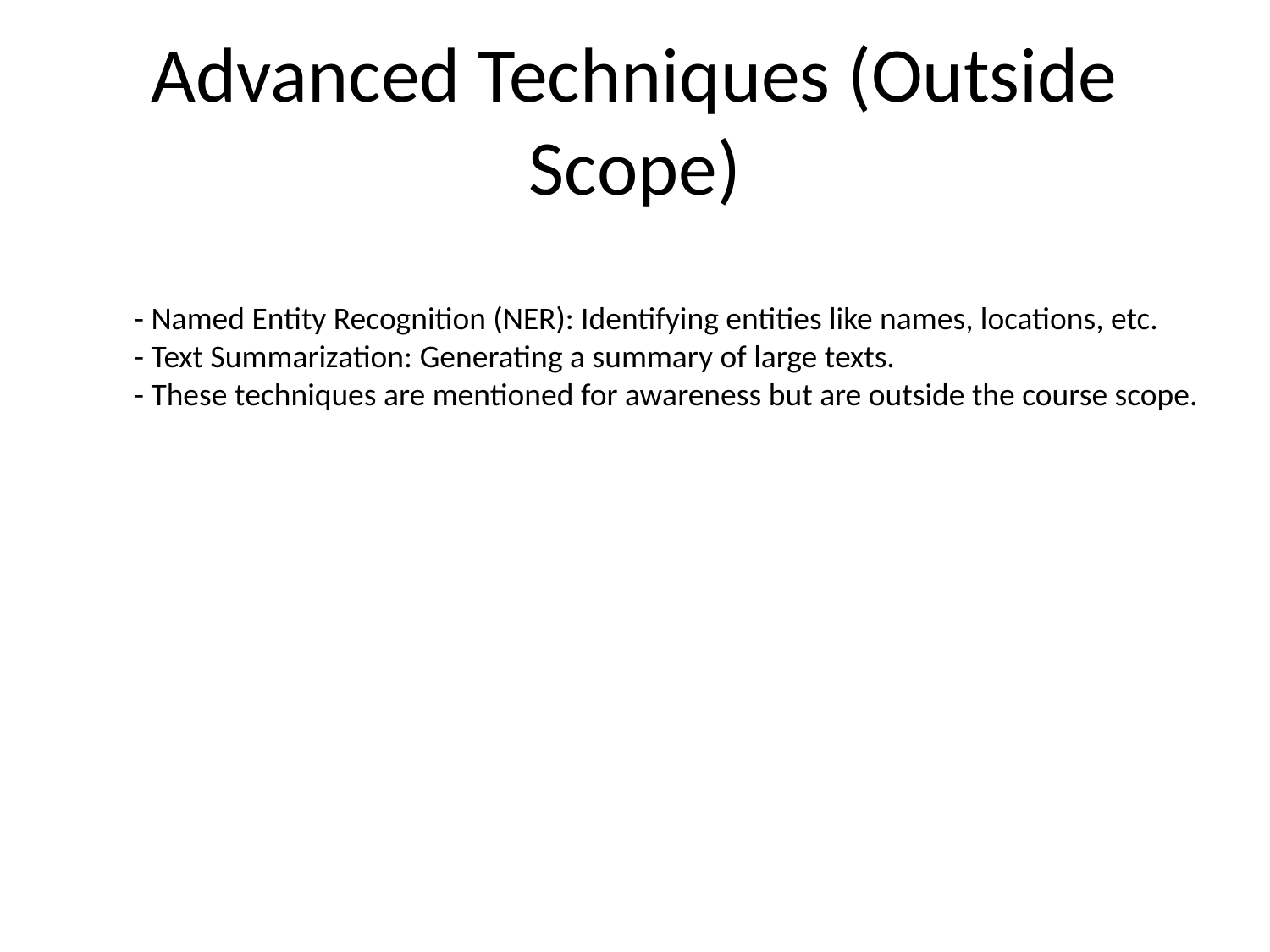

# Advanced Techniques (Outside Scope)

- Named Entity Recognition (NER): Identifying entities like names, locations, etc.
- Text Summarization: Generating a summary of large texts.
- These techniques are mentioned for awareness but are outside the course scope.